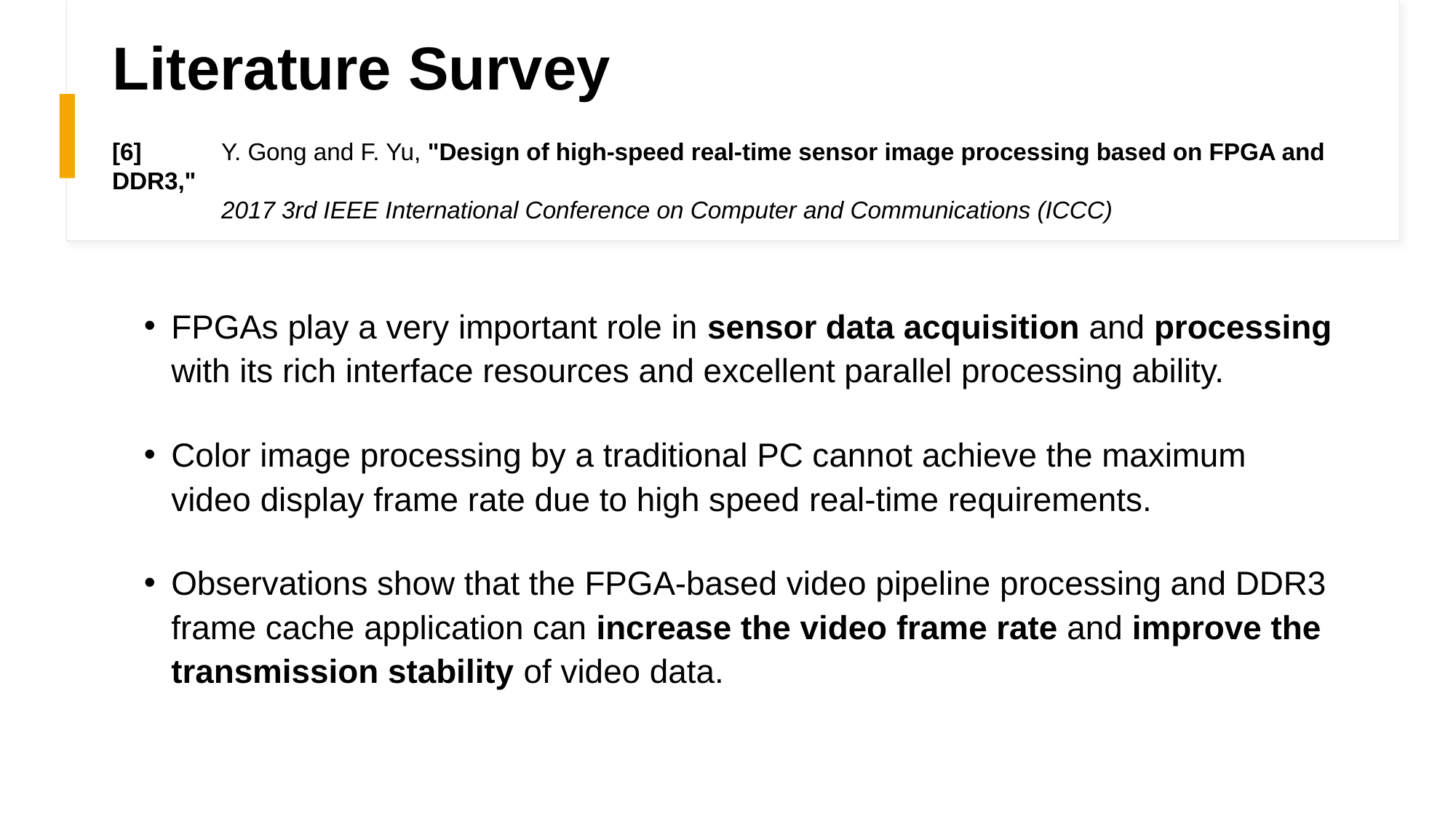

Literature Survey
[6]	Y. Gong and F. Yu, "Design of high-speed real-time sensor image processing based on FPGA and DDR3,"
	2017 3rd IEEE International Conference on Computer and Communications (ICCC)
FPGAs play a very important role in sensor data acquisition and processing with its rich interface resources and excellent parallel processing ability.

Color image processing by a traditional PC cannot achieve the maximum video display frame rate due to high speed real-time requirements.

Observations show that the FPGA-based video pipeline processing and DDR3 frame cache application can increase the video frame rate and improve the transmission stability of video data.